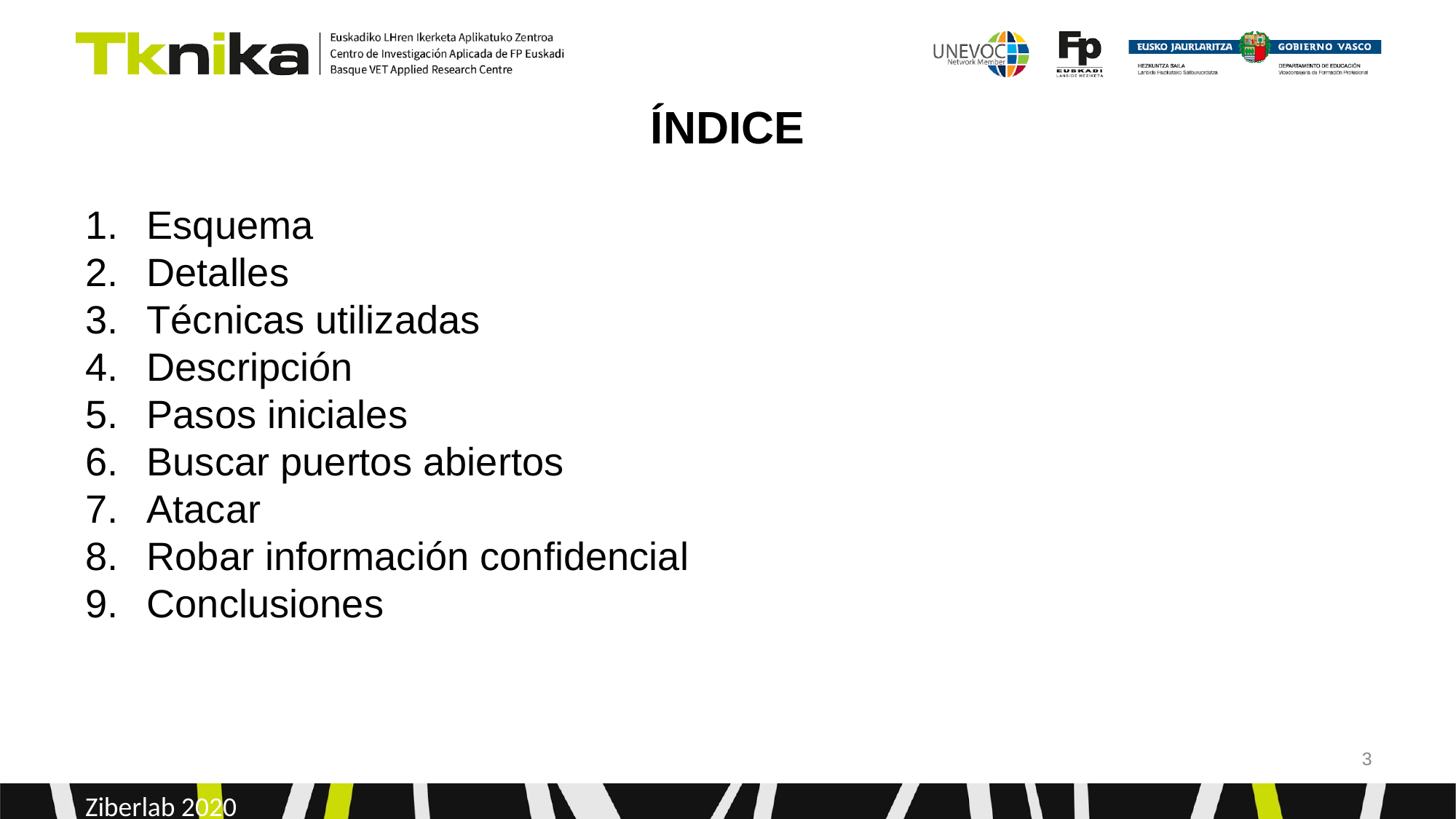

# ÍNDICE
Esquema
Detalles
Técnicas utilizadas
Descripción
Pasos iniciales
Buscar puertos abiertos
Atacar
Robar información confidencial
Conclusiones

3